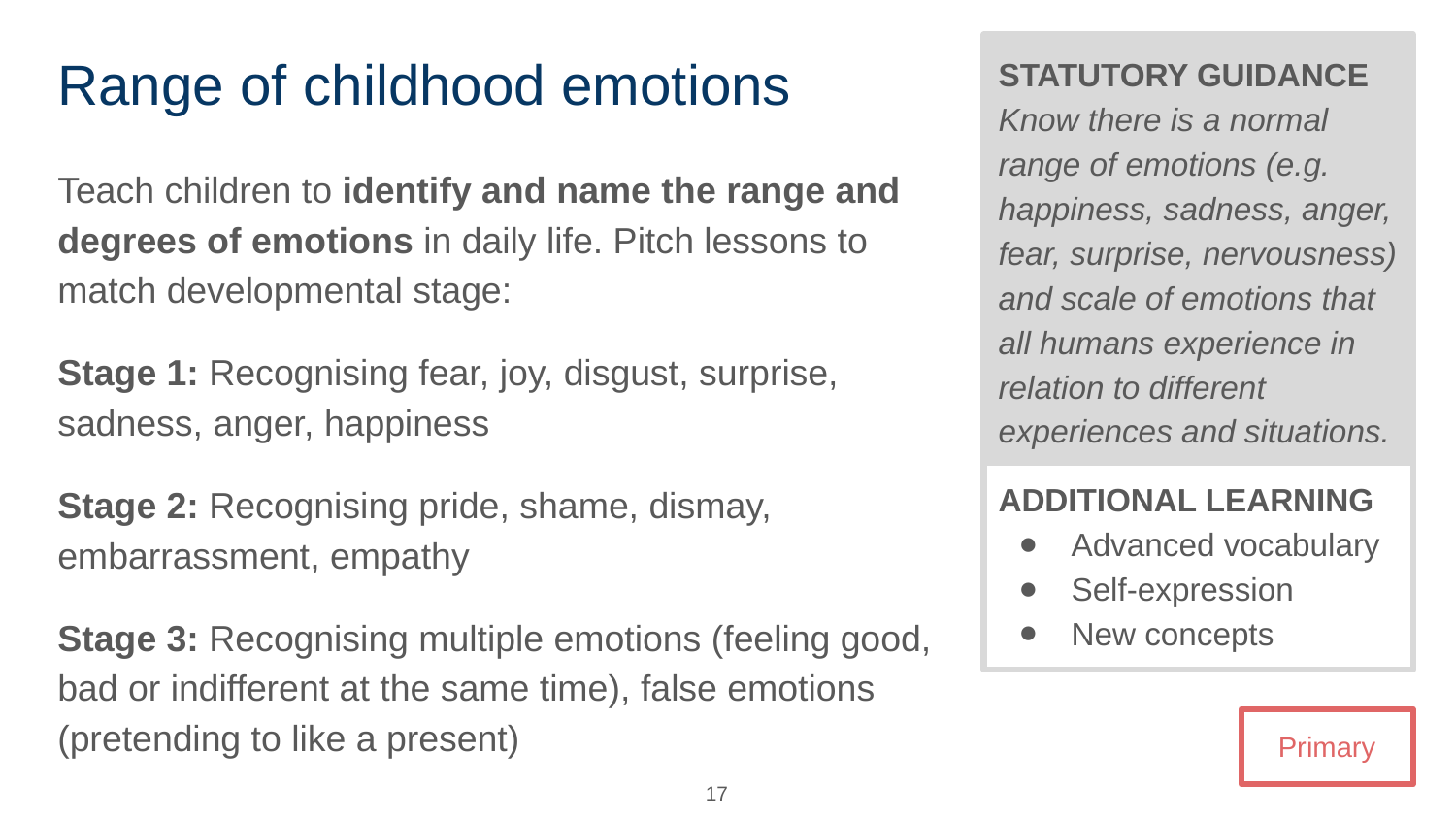

# Range of childhood emotions

STATUTORY GUIDANCE
Know there is a normal range of emotions (e.g. happiness, sadness, anger, fear, surprise, nervousness) and scale of emotions that all humans experience in relation to different experiences and situations.

Teach children to identify and name the range and degrees of emotions in daily life. Pitch lessons to match developmental stage:
Stage 1: Recognising fear, joy, disgust, surprise, sadness, anger, happiness
Stage 2: Recognising pride, shame, dismay, embarrassment, empathy
Stage 3: Recognising multiple emotions (feeling good, bad or indifferent at the same time), false emotions (pretending to like a present)

ADDITIONAL LEARNING
Advanced vocabulary
Self-expression
New concepts

Primary
17